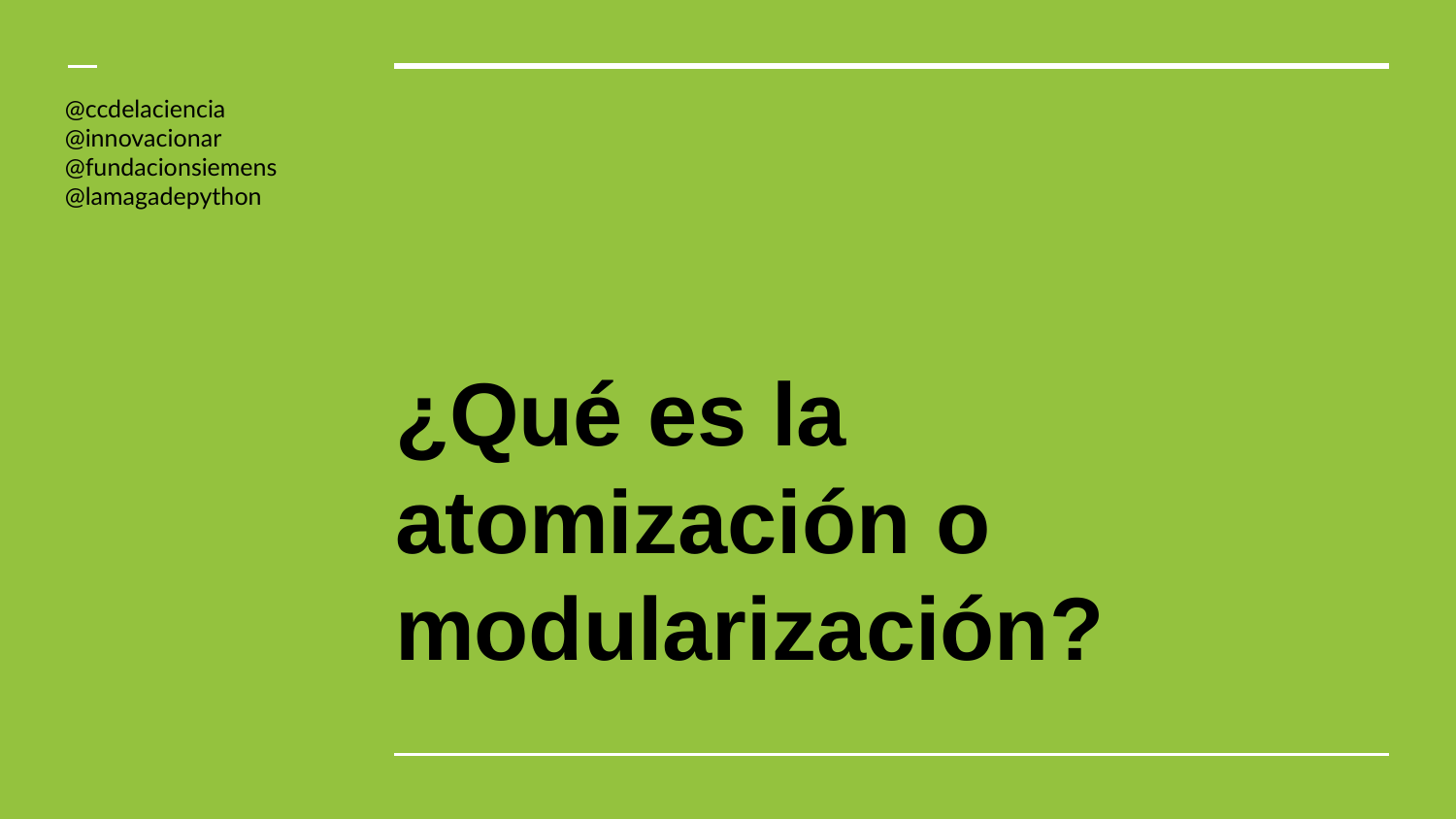

@ccdelaciencia
@innovacionar
@fundacionsiemens
@lamagadepython
# ¿Qué es la atomización o modularización?